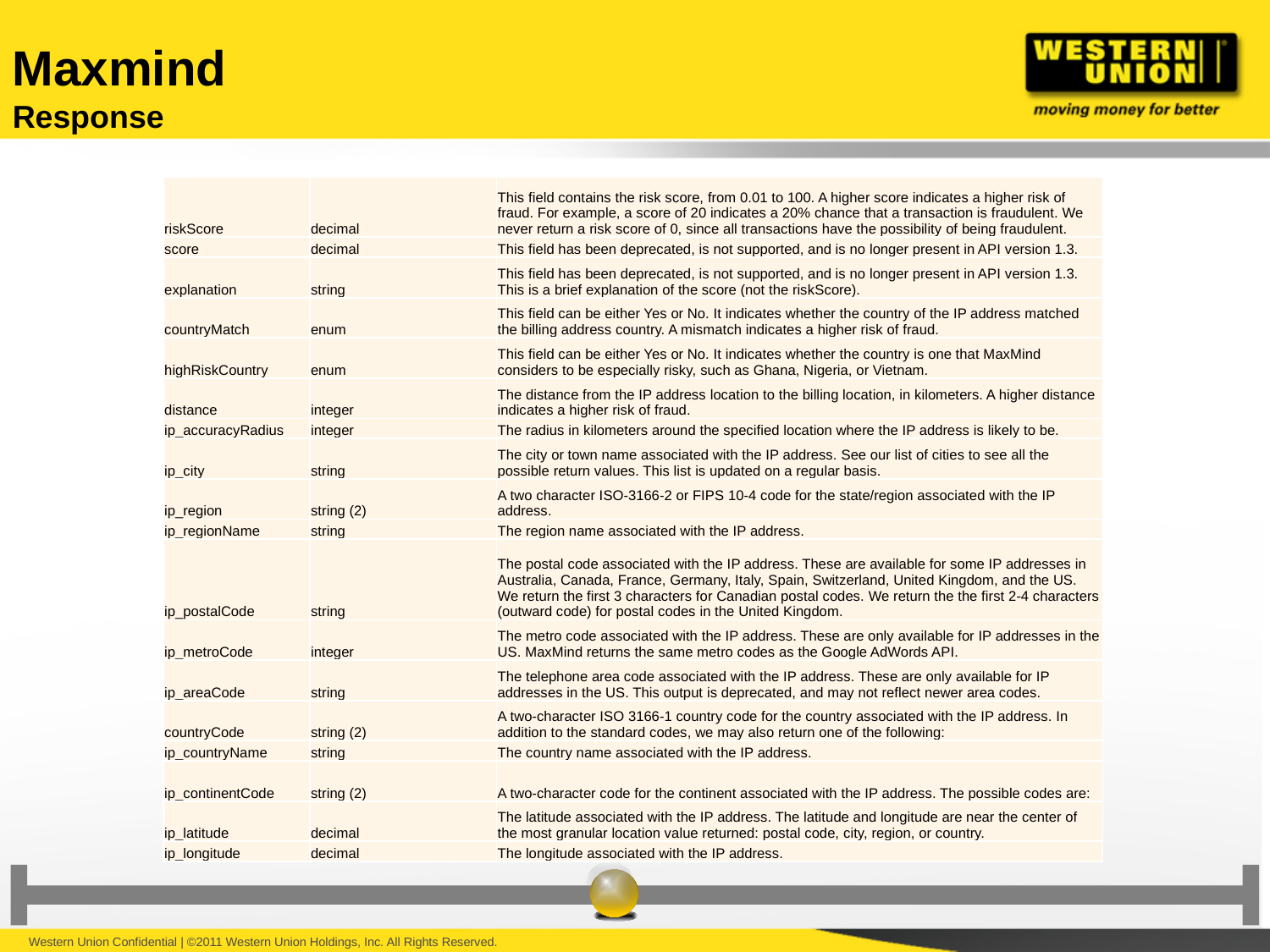

Maxmind
Response
| riskScore | decimal | This field contains the risk score, from 0.01 to 100. A higher score indicates a higher risk of fraud. For example, a score of 20 indicates a 20% chance that a transaction is fraudulent. We never return a risk score of 0, since all transactions have the possibility of being fraudulent. |
| --- | --- | --- |
| score | decimal | This field has been deprecated, is not supported, and is no longer present in API version 1.3. |
| explanation | string | This field has been deprecated, is not supported, and is no longer present in API version 1.3. This is a brief explanation of the score (not the riskScore). |
| countryMatch | enum | This field can be either Yes or No. It indicates whether the country of the IP address matched the billing address country. A mismatch indicates a higher risk of fraud. |
| highRiskCountry | enum | This field can be either Yes or No. It indicates whether the country is one that MaxMind considers to be especially risky, such as Ghana, Nigeria, or Vietnam. |
| distance | integer | The distance from the IP address location to the billing location, in kilometers. A higher distance indicates a higher risk of fraud. |
| ip\_accuracyRadius | integer | The radius in kilometers around the specified location where the IP address is likely to be. |
| ip\_city | string | The city or town name associated with the IP address. See our list of cities to see all the possible return values. This list is updated on a regular basis. |
| ip\_region | string (2) | A two character ISO-3166-2 or FIPS 10-4 code for the state/region associated with the IP address. |
| ip\_regionName | string | The region name associated with the IP address. |
| ip\_postalCode | string | The postal code associated with the IP address. These are available for some IP addresses in Australia, Canada, France, Germany, Italy, Spain, Switzerland, United Kingdom, and the US. We return the first 3 characters for Canadian postal codes. We return the the first 2-4 characters (outward code) for postal codes in the United Kingdom. |
| ip\_metroCode | integer | The metro code associated with the IP address. These are only available for IP addresses in the US. MaxMind returns the same metro codes as the Google AdWords API. |
| ip\_areaCode | string | The telephone area code associated with the IP address. These are only available for IP addresses in the US. This output is deprecated, and may not reflect newer area codes. |
| countryCode | string (2) | A two-character ISO 3166-1 country code for the country associated with the IP address. In addition to the standard codes, we may also return one of the following: |
| ip\_countryName | string | The country name associated with the IP address. |
| ip\_continentCode | string (2) | A two-character code for the continent associated with the IP address. The possible codes are: |
| ip\_latitude | decimal | The latitude associated with the IP address. The latitude and longitude are near the center of the most granular location value returned: postal code, city, region, or country. |
| ip\_longitude | decimal | The longitude associated with the IP address. |